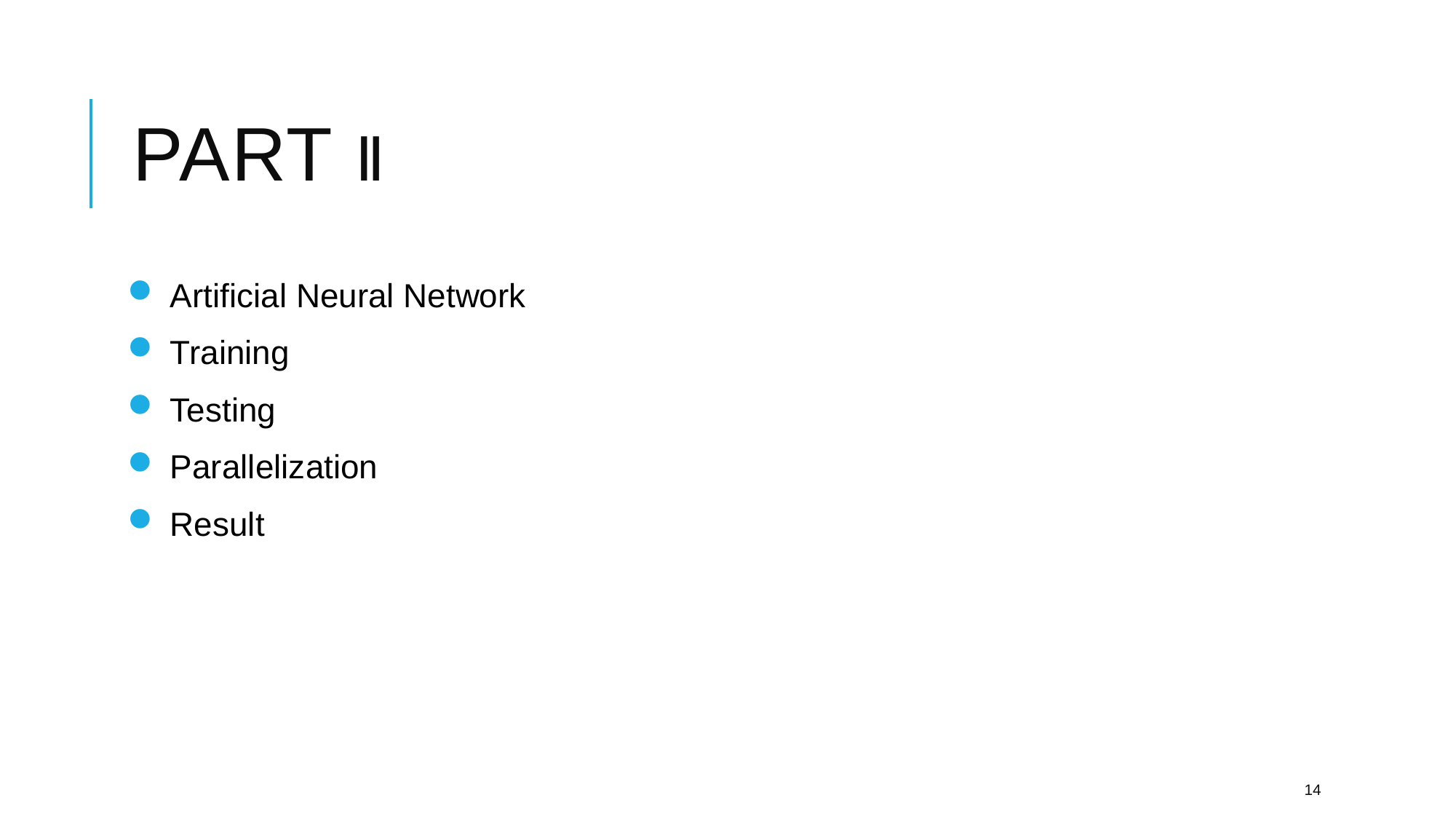

# Part Ⅱ
 Artificial Neural Network
 Training
 Testing
 Parallelization
 Result

14